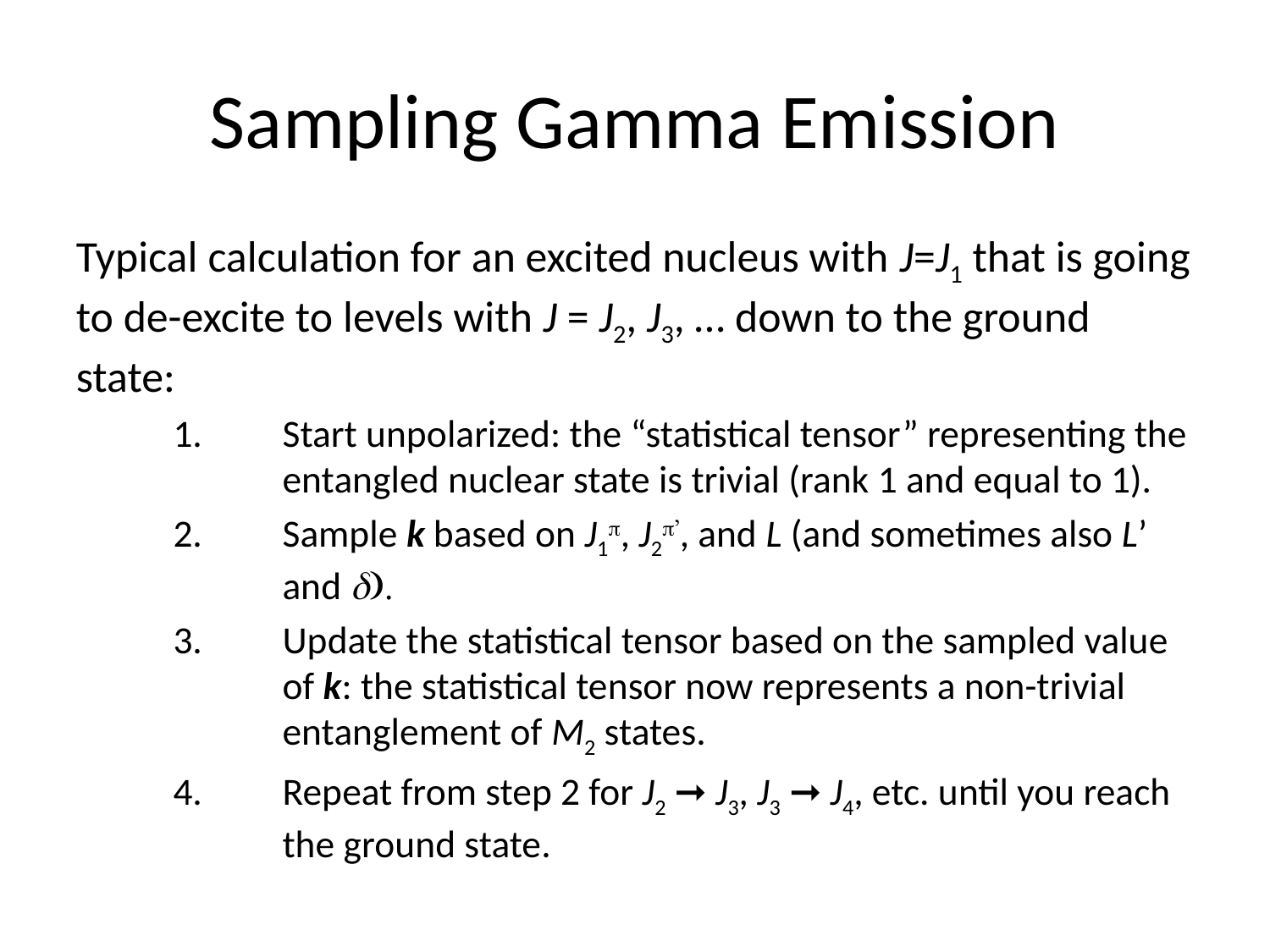

Sampling Gamma Emission
Typical calculation for an excited nucleus with J=J1 that is going to de-excite to levels with J = J2, J3, … down to the ground state:
Start unpolarized: the “statistical tensor” representing the entangled nuclear state is trivial (rank 1 and equal to 1).
Sample k based on J1π, J2π’, and L (and sometimes also L’ and δ).
Update the statistical tensor based on the sampled value of k: the statistical tensor now represents a non-trivial entanglement of M2 states.
Repeat from step 2 for J2 ➞ J3, J3 ➞ J4, etc. until you reach the ground state.